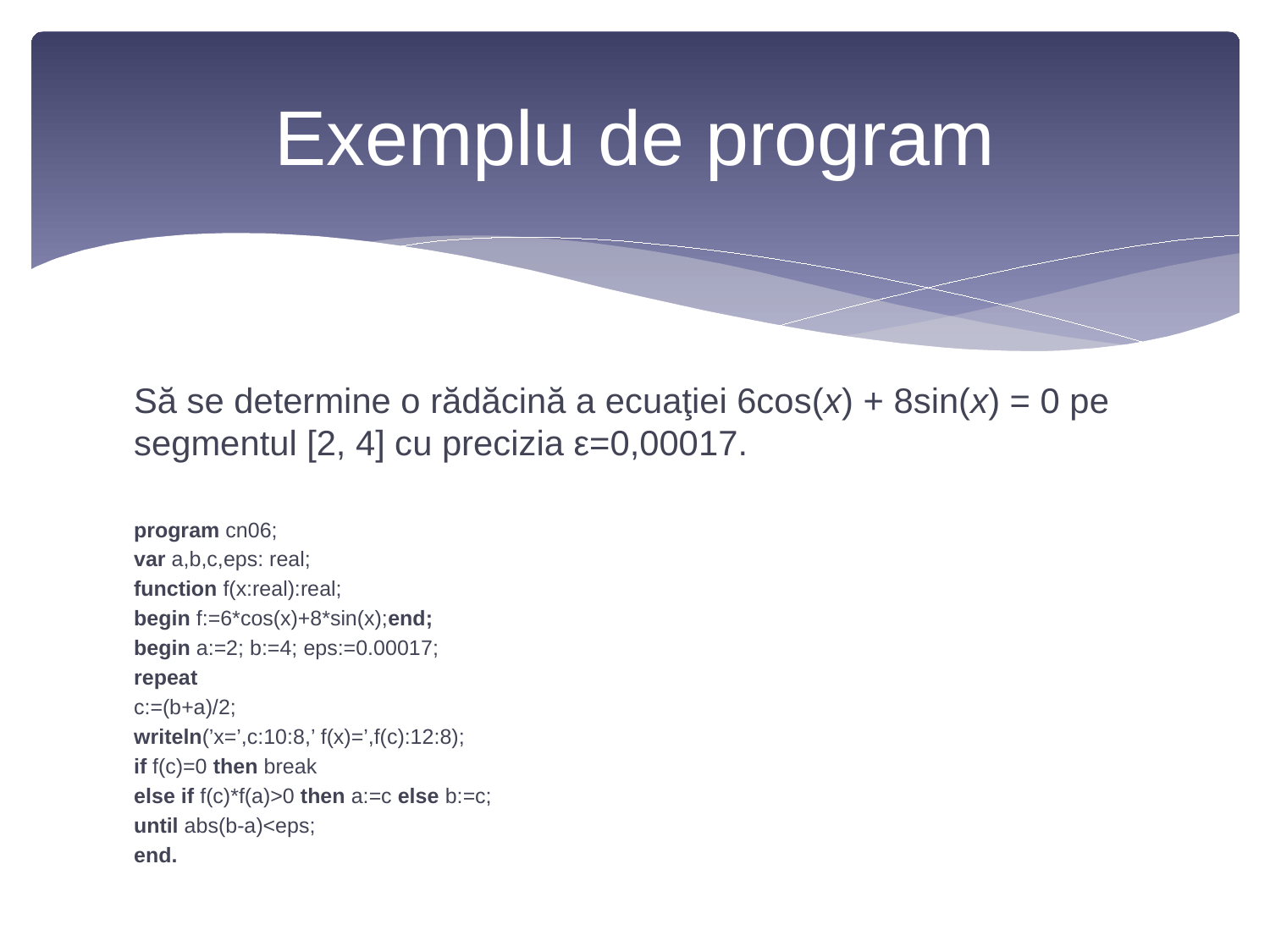

# Exemplu de program
Să se determine o rădăcină a ecuaţiei 6cos(x) + 8sin(x) = 0 pe segmentul [2, 4] cu precizia ε=0,00017.

program cn06;
var a,b,c,eps: real;
function f(x:real):real;
begin f:=6*cos(x)+8*sin(x);end;
begin a:=2; b:=4; eps:=0.00017;
repeat
c:=(b+a)/2;
writeln(’x=’,c:10:8,’ f(x)=’,f(c):12:8);
if f(c)=0 then break
else if f(c)*f(a)>0 then a:=c else b:=c;
until abs(b-a)<eps;
end.